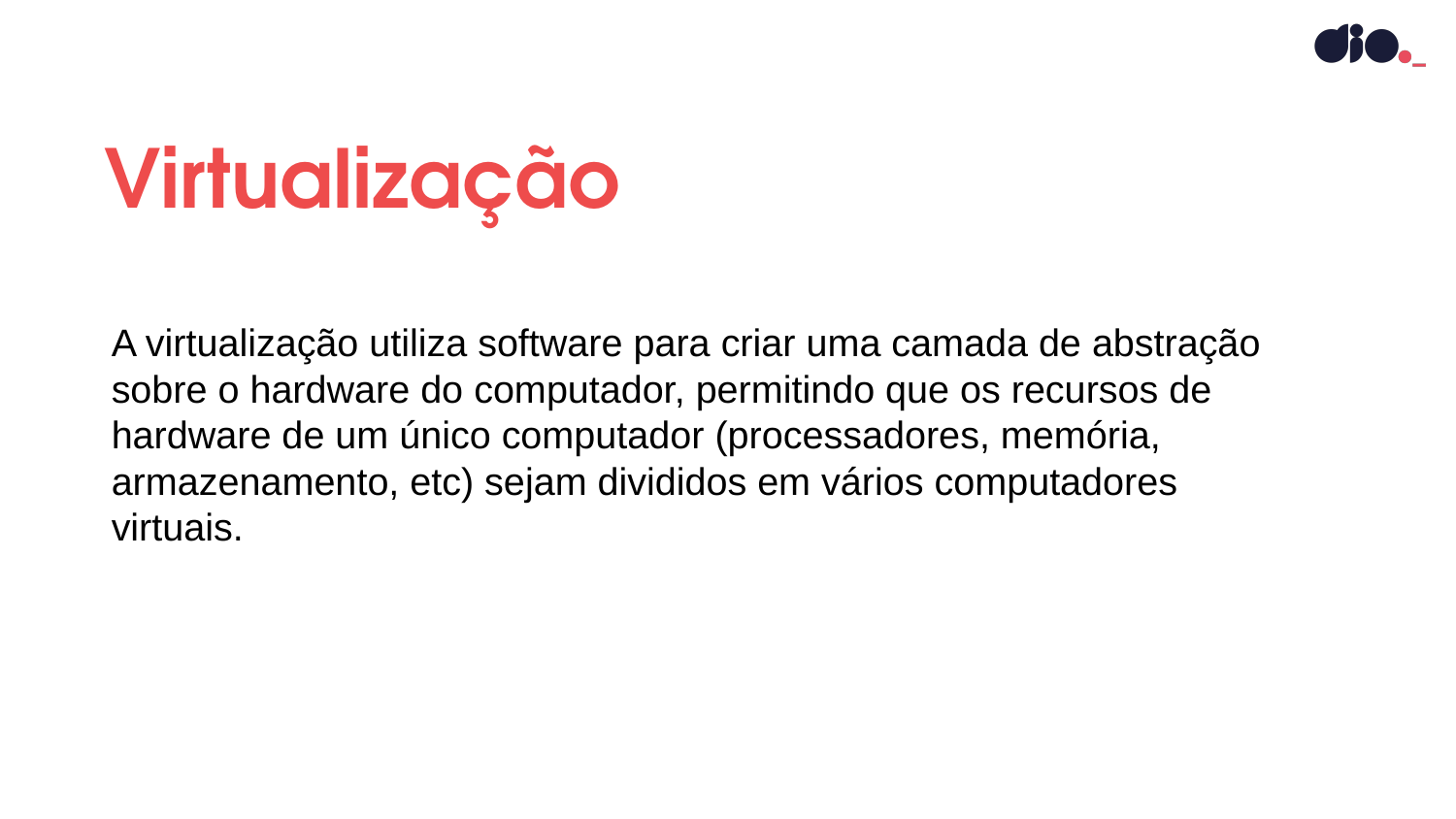

Virtualização
A virtualização utiliza software para criar uma camada de abstração sobre o hardware do computador, permitindo que os recursos de hardware de um único computador (processadores, memória, armazenamento, etc) sejam divididos em vários computadores virtuais.